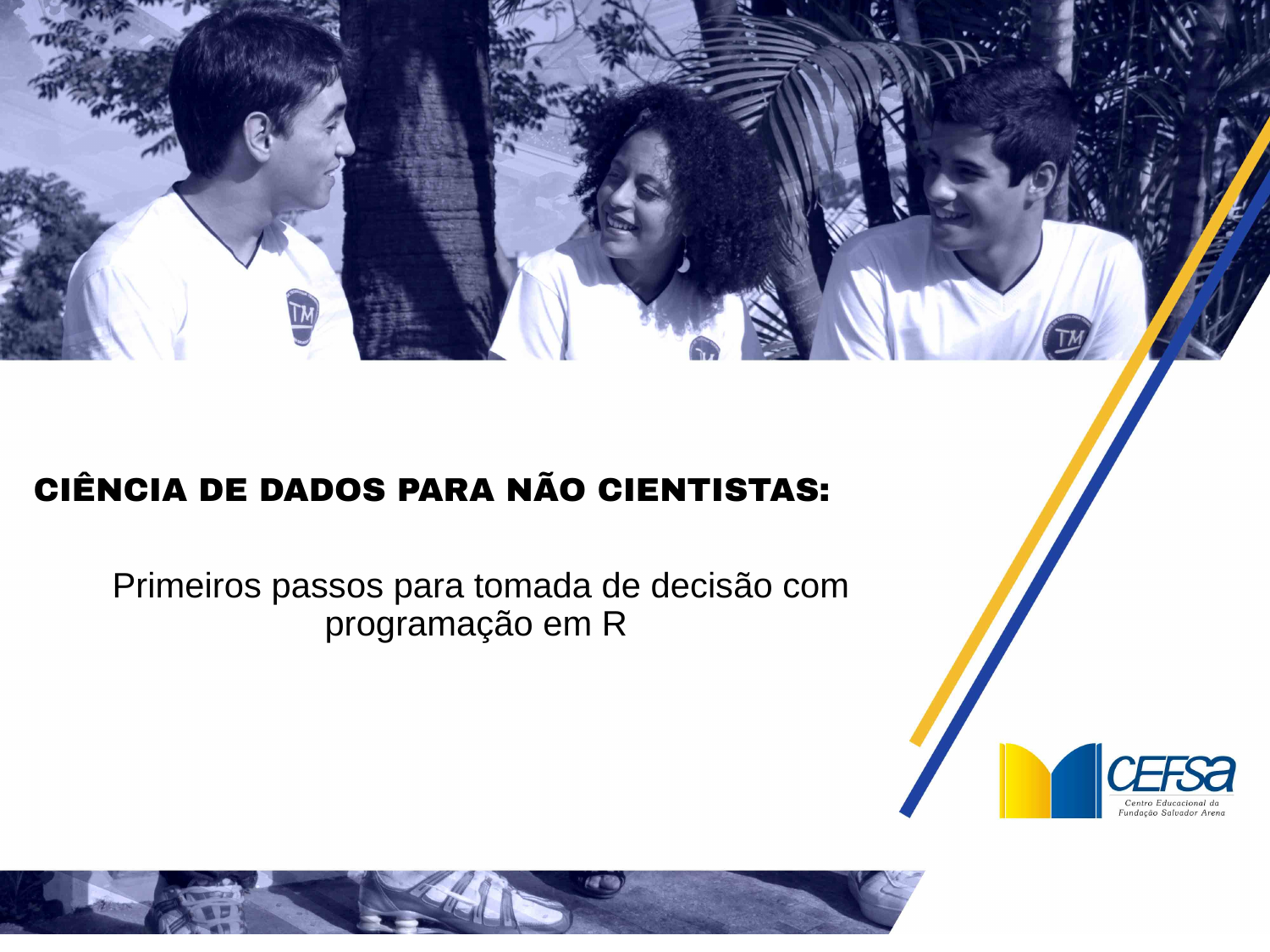

# CIÊNCIA DE DADOS PARA NÃO CIENTISTAS:
Primeiros passos para tomada de decisão com programação em R